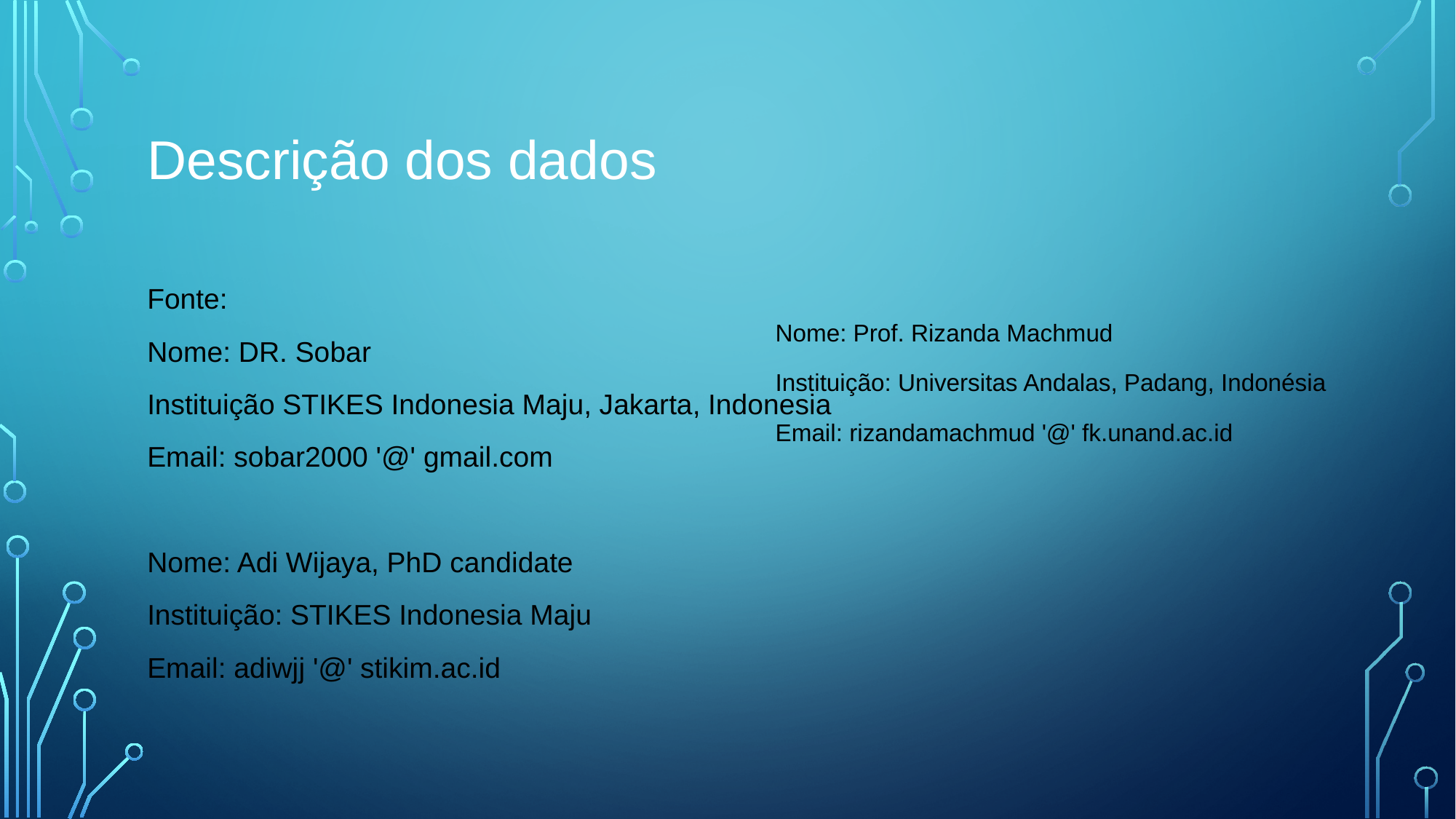

# Descrição dos dados
Fonte:
Nome: DR. Sobar
Instituição STIKES Indonesia Maju, Jakarta, Indonesia
Email: sobar2000 '@' gmail.com

Nome: Adi Wijaya, PhD candidate
Instituição: STIKES Indonesia Maju
Email: adiwjj '@' stikim.ac.id

Nome: Prof. Rizanda Machmud
Instituição: Universitas Andalas, Padang, Indonésia
Email: rizandamachmud '@' fk.unand.ac.id